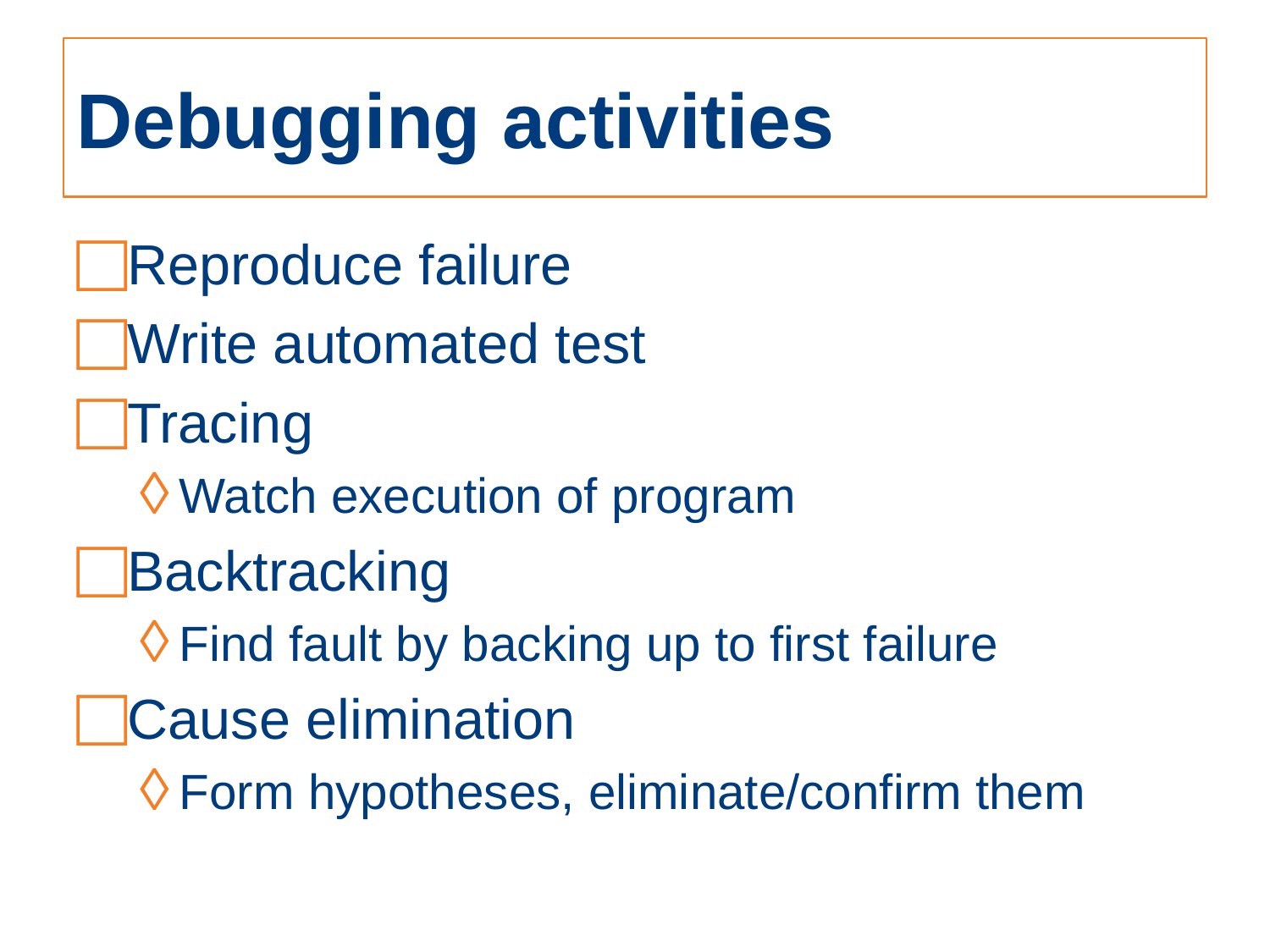

# Debugging activities
Reproduce failure
Write automated test
Tracing
Watch execution of program
Backtracking
Find fault by backing up to first failure
Cause elimination
Form hypotheses, eliminate/confirm them